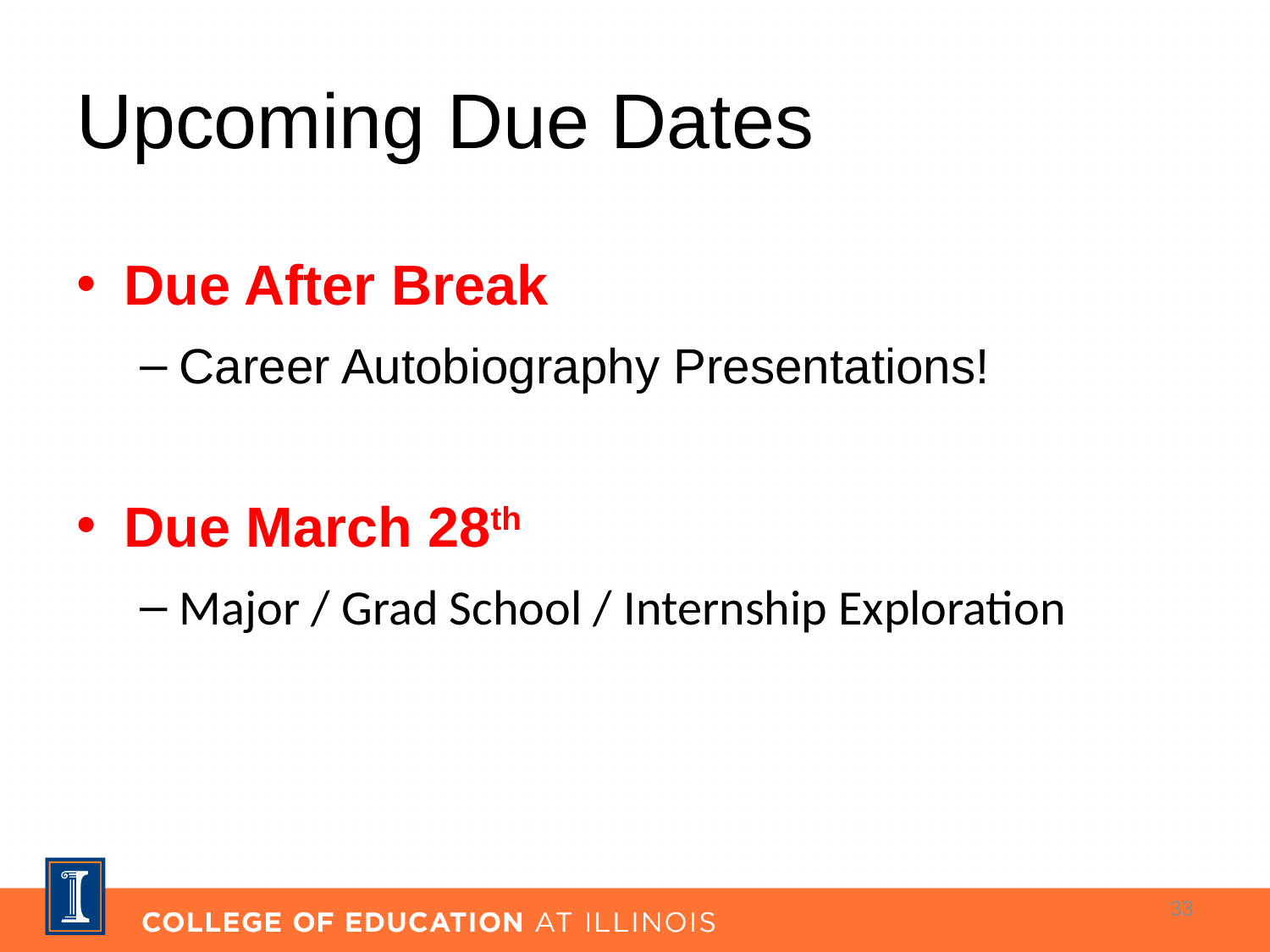

# Upcoming Due Dates
Due After Break
Career Autobiography Presentations!

Due March 28th
Major / Grad School / Internship Exploration
33